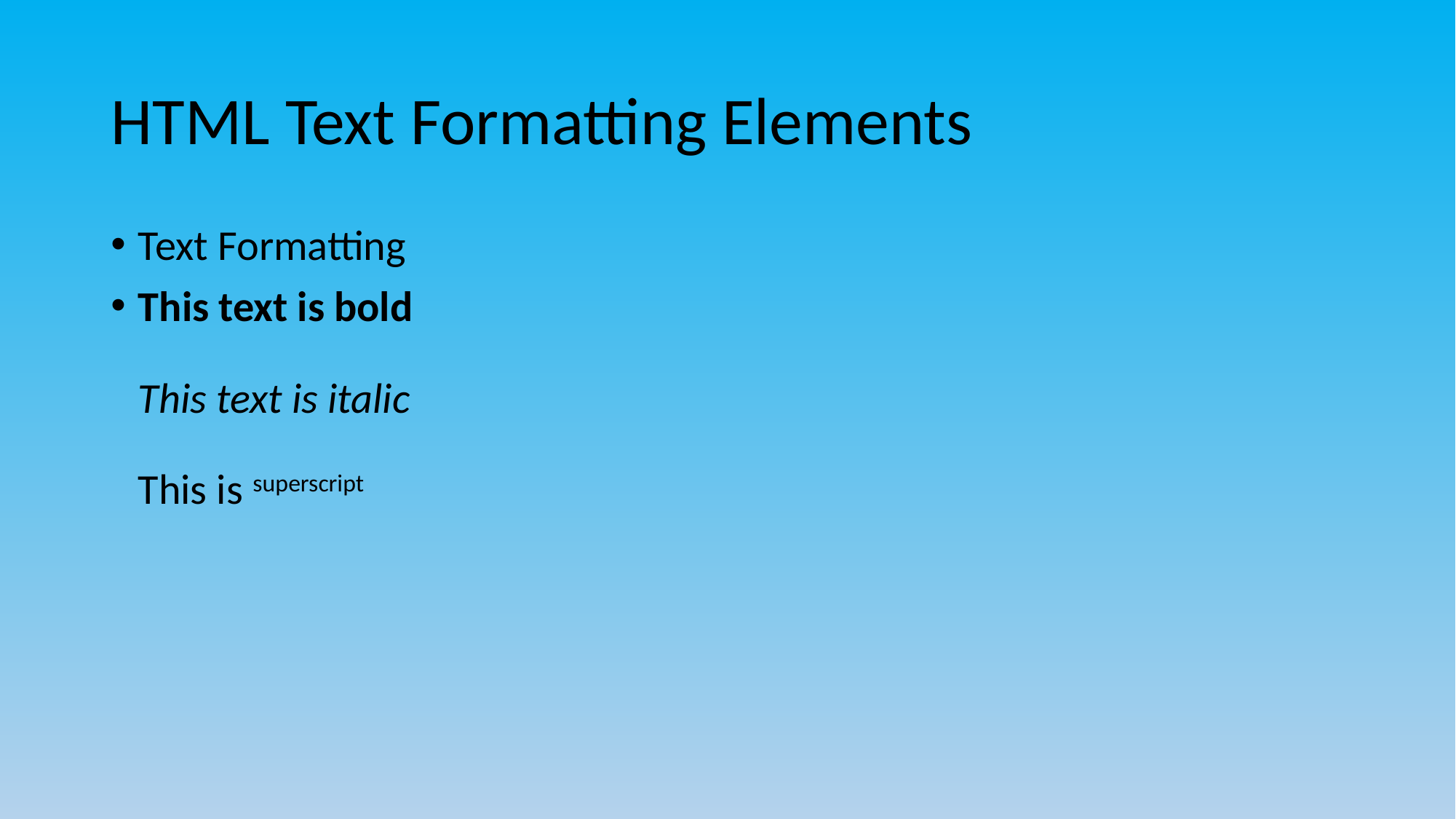

# HTML Text Formatting Elements
Text Formatting
This text is bold
This text is italic
This is superscript